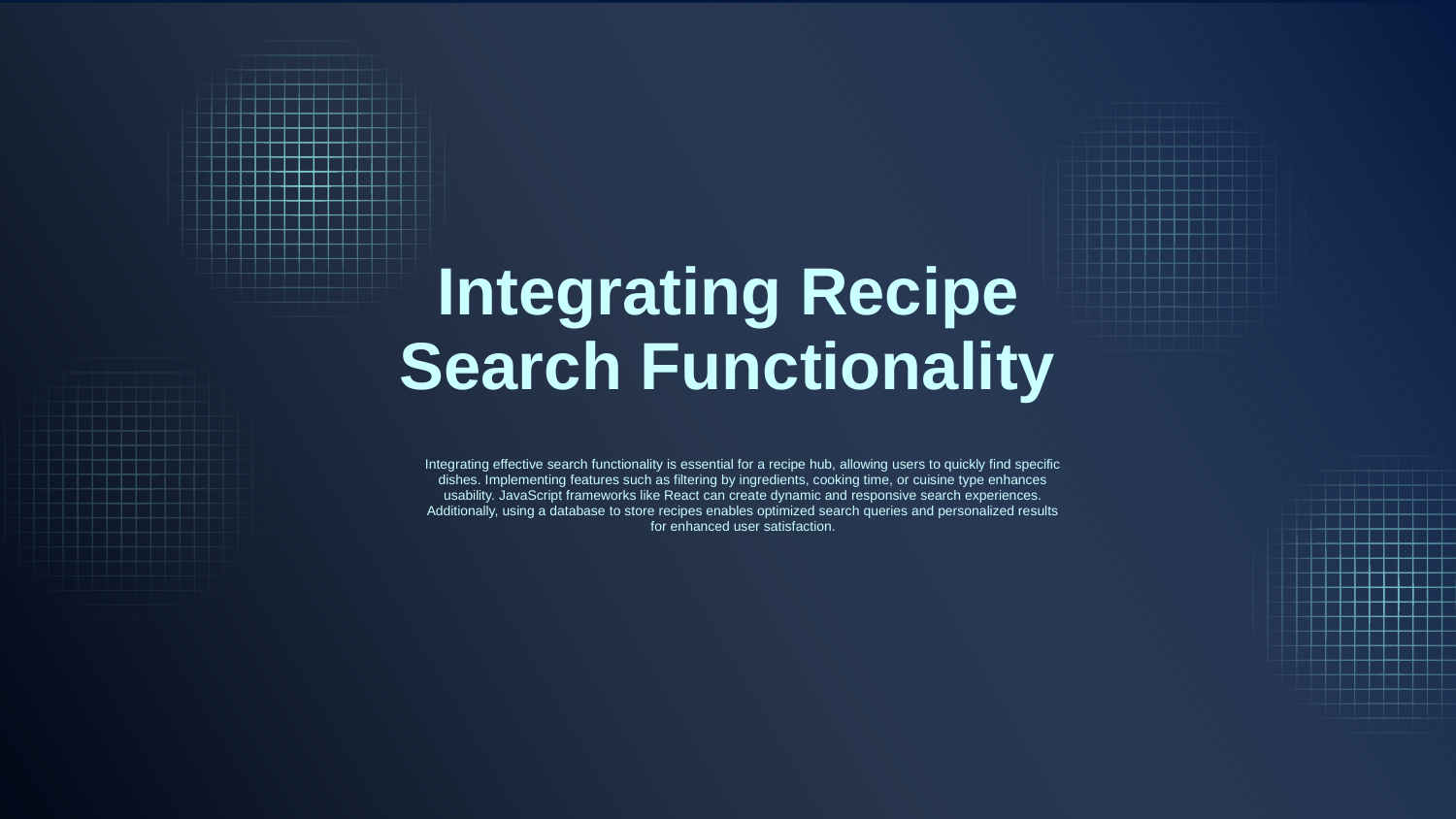

# Integrating Recipe Search Functionality
Integrating effective search functionality is essential for a recipe hub, allowing users to quickly find specific dishes. Implementing features such as filtering by ingredients, cooking time, or cuisine type enhances usability. JavaScript frameworks like React can create dynamic and responsive search experiences. Additionally, using a database to store recipes enables optimized search queries and personalized results for enhanced user satisfaction.